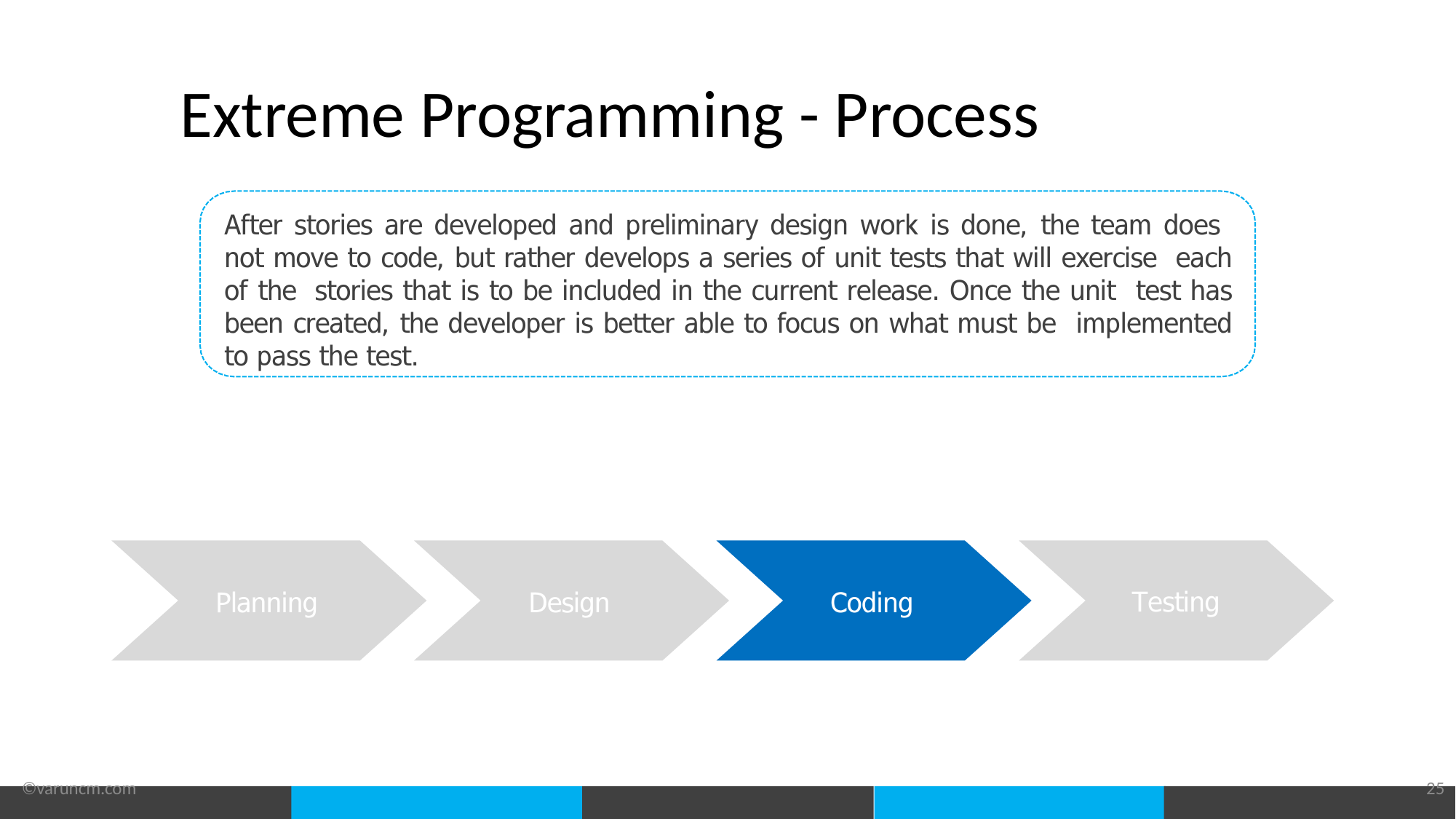

# Extreme Programming - Process

After stories are developed and preliminary design work is done, the team does  not move to code, but rather develops a series of unit tests that will exercise  each of the stories that is to be included in the current release. Once the unit  test has been created, the developer is better able to focus on what must be  implemented to pass the test.

Testing
Planning
Design
Coding
©varuncm.com
25